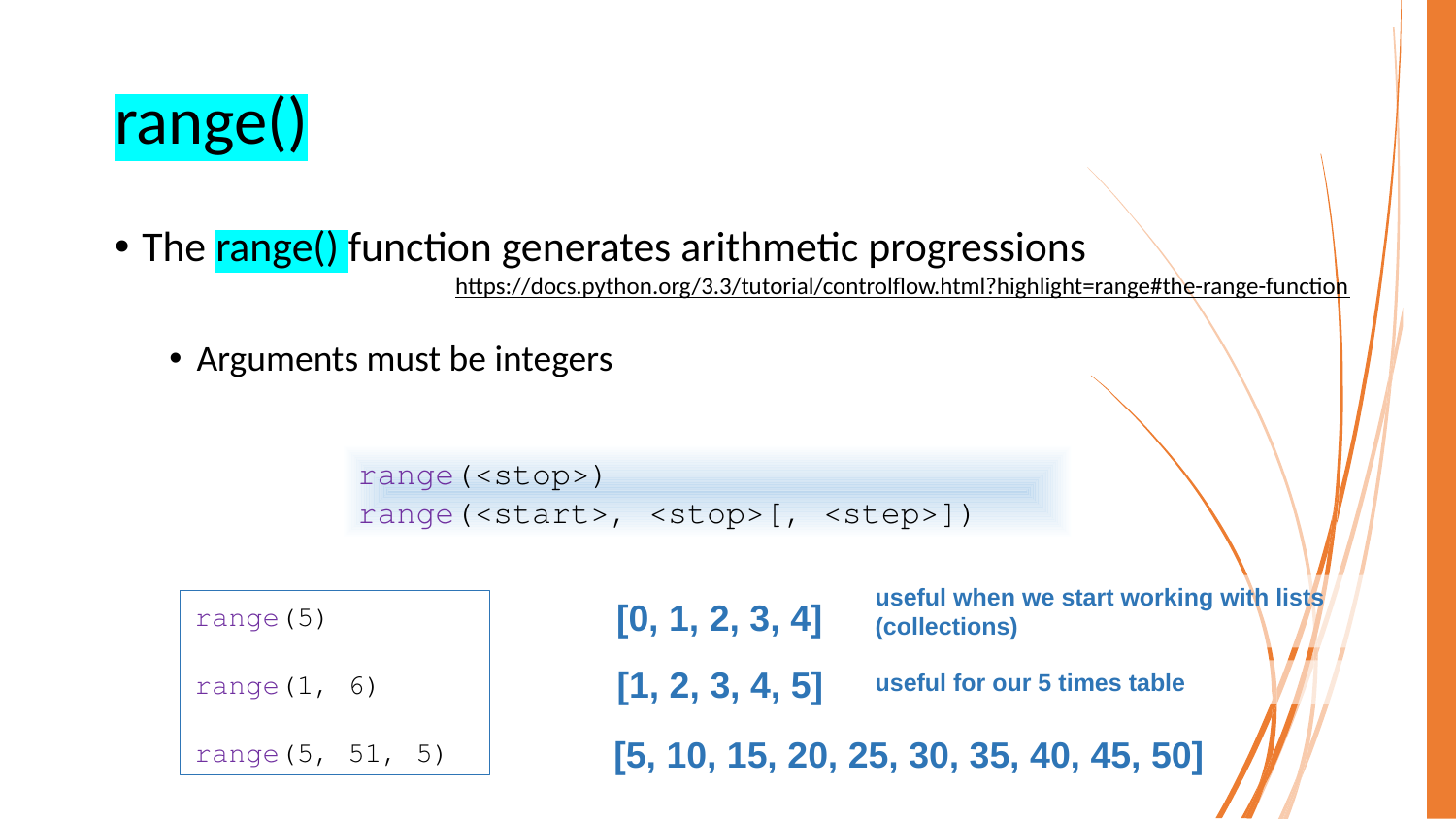

# range()
The range() function generates arithmetic progressions

Arguments must be integers
https://docs.python.org/3.3/tutorial/controlflow.html?highlight=range#the-range-function
range(<stop>)
range(<start>, <stop>[, <step>])
useful when we start working with lists (collections)
[0, 1, 2, 3, 4]
range(5)

range(1, 6)

range(5, 51, 5)
[1, 2, 3, 4, 5]
useful for our 5 times table
[5, 10, 15, 20, 25, 30, 35, 40, 45, 50]